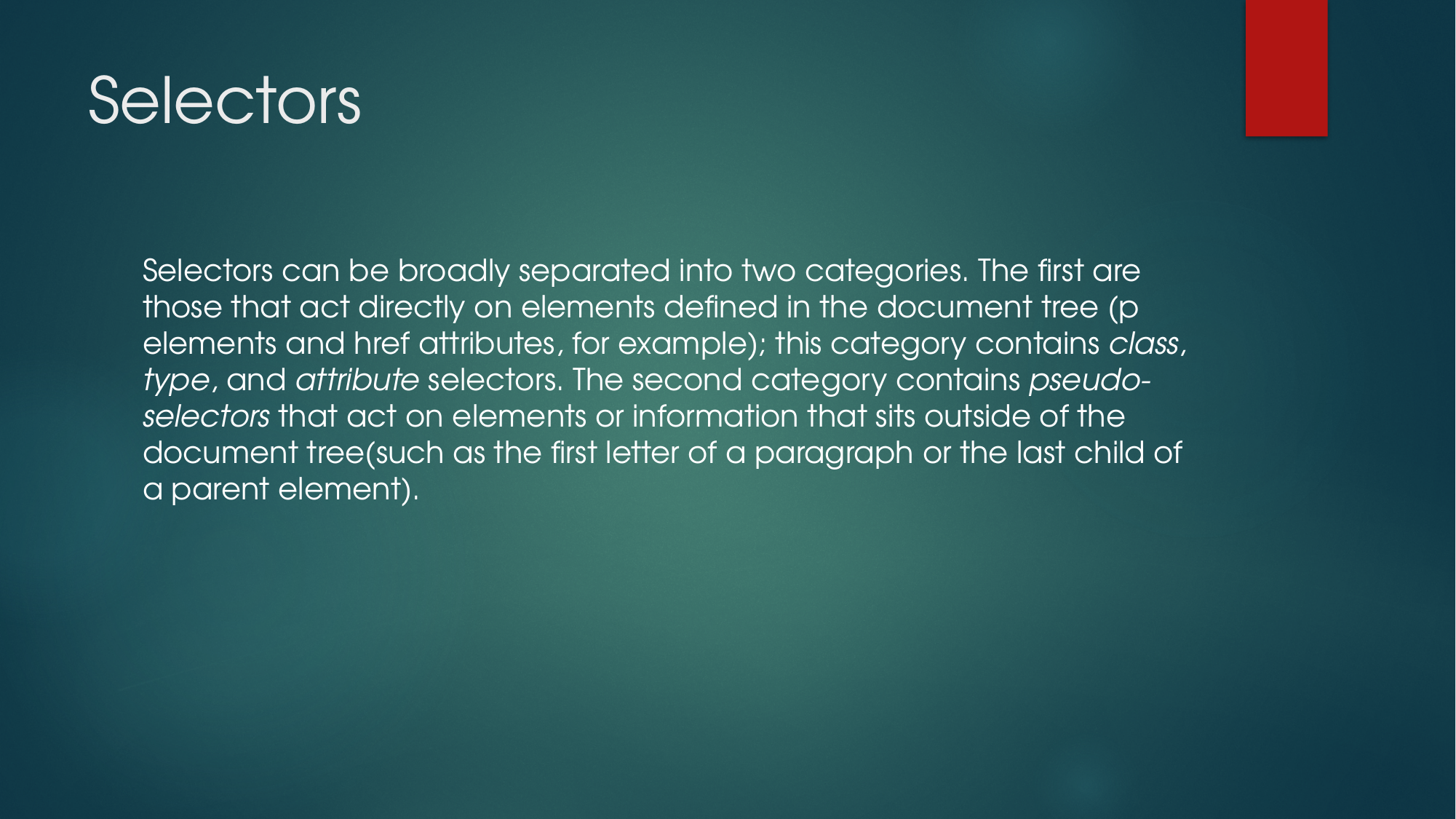

# Selectors
Selectors can be broadly separated into two categories. The first are those that act directly on elements defined in the document tree (p elements and href attributes, for example); this category contains class, type, and attribute selectors. The second category contains pseudo-selectors that act on elements or information that sits outside of the document tree(such as the first letter of a paragraph or the last child of a parent element).